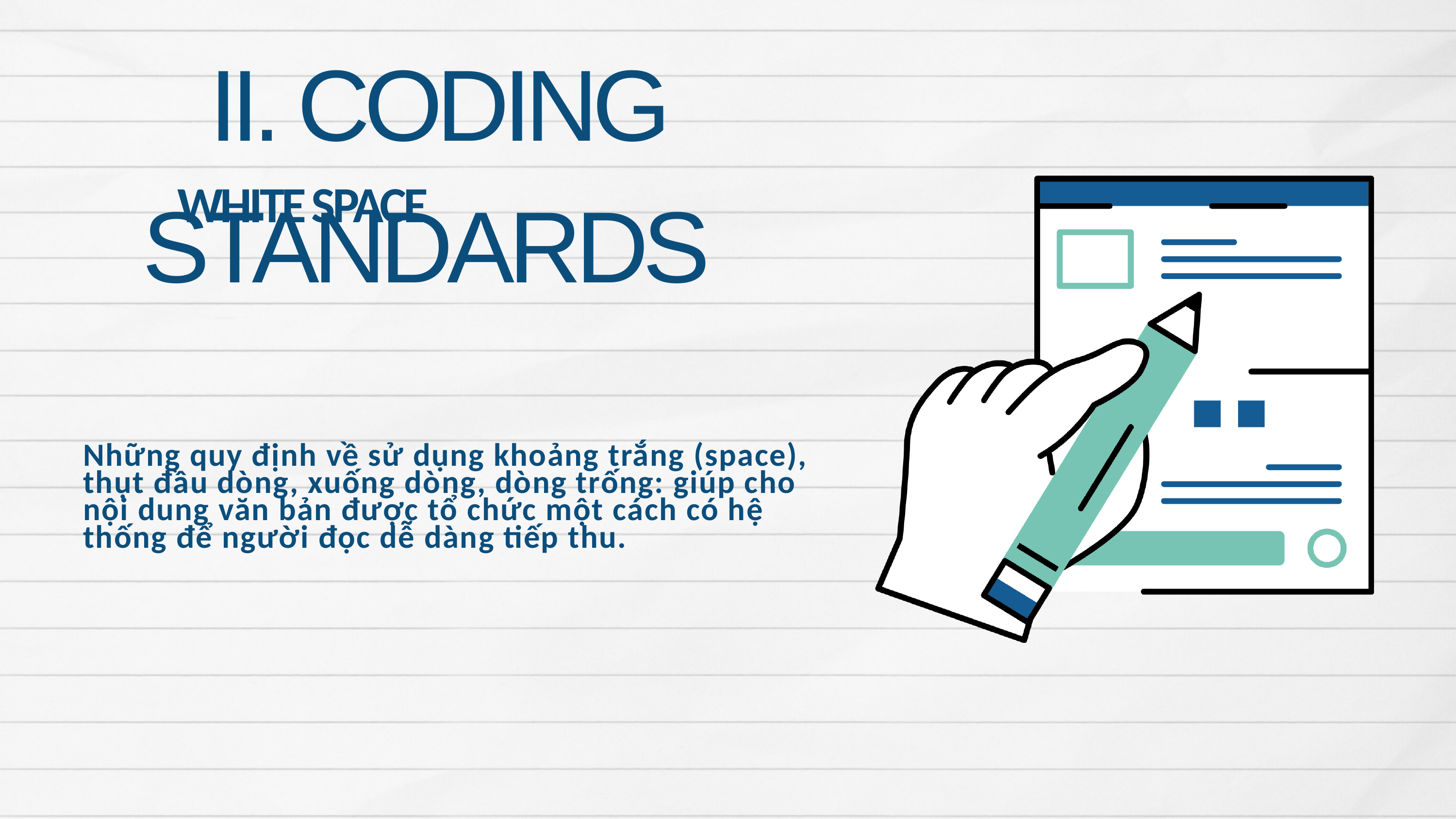

II. CODING STANDARDS

WHITE SPACE

Những quy định về sử dụng khoảng trắng (space), thụt đầu dòng, xuống dòng, dòng trống: giúp cho nội dung văn bản được tổ chức một cách có hệ thống để người đọc dễ dàng tiếp thu.